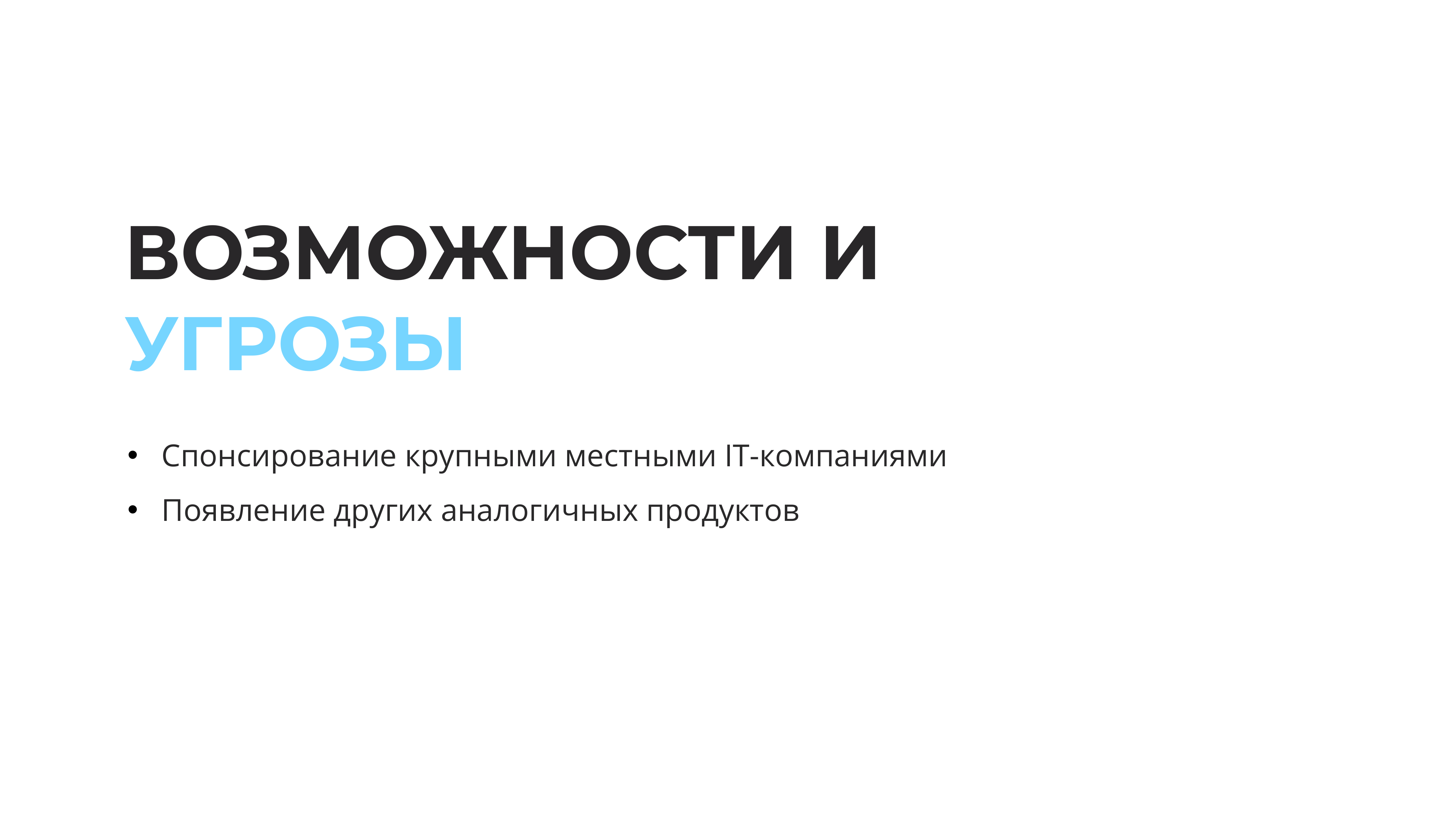

ВОЗМОЖНОСТИ И УГРОЗЫ
Спонсирование крупными местными IT-компаниями
Появление других аналогичных продуктов